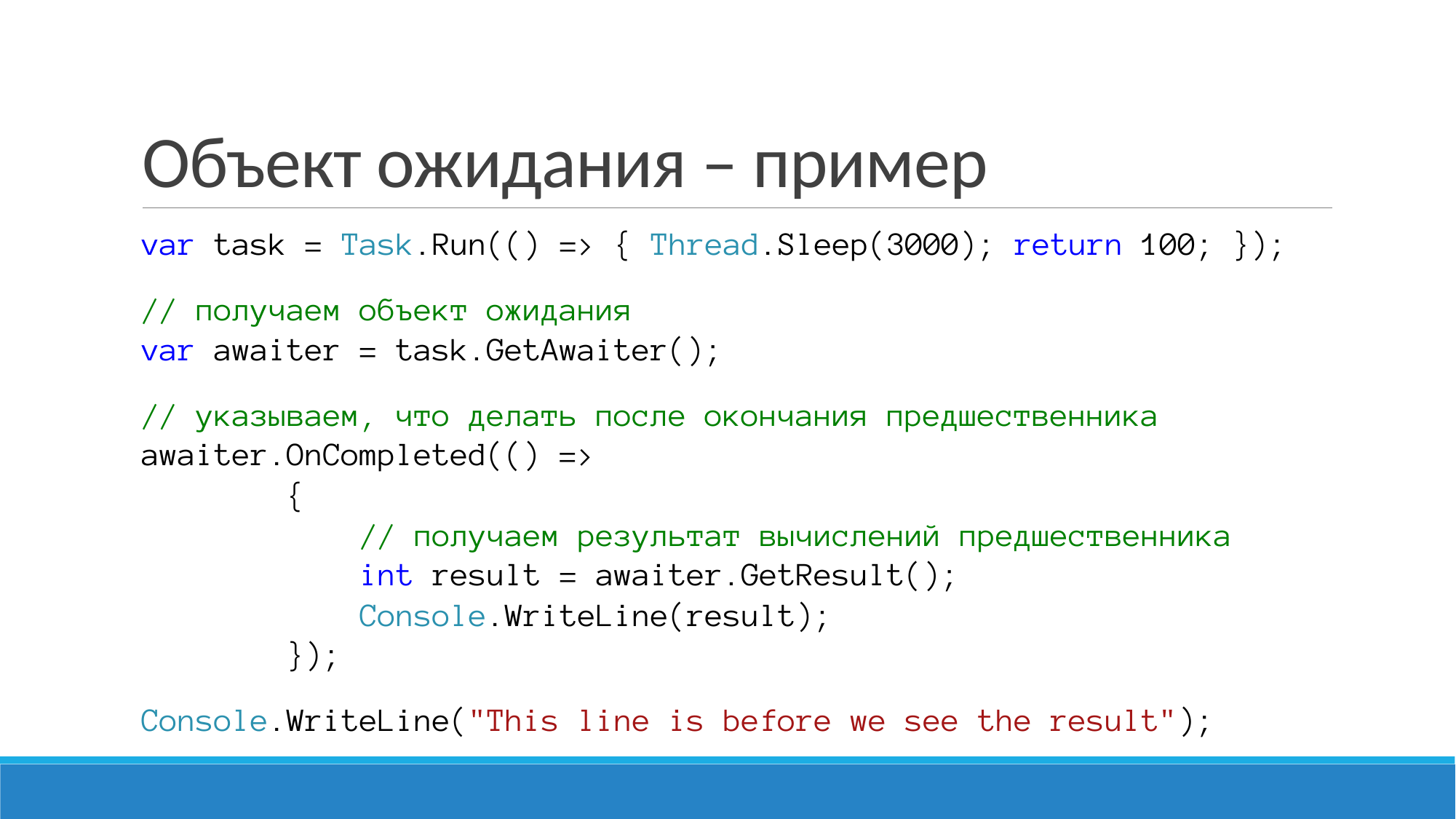

# Объект ожидания – пример
var task = Task.Run(() => { Thread.Sleep(3000); return 100; });

// получаем объект ожидания
var awaiter = task.GetAwaiter();

// указываем, что делать после окончания предшественника
awaiter.OnCompleted(() =>
        {
            // получаем результат вычислений предшественника
            int result = awaiter.GetResult();
            Console.WriteLine(result);
        });

Console.WriteLine("This line is before we see the result");